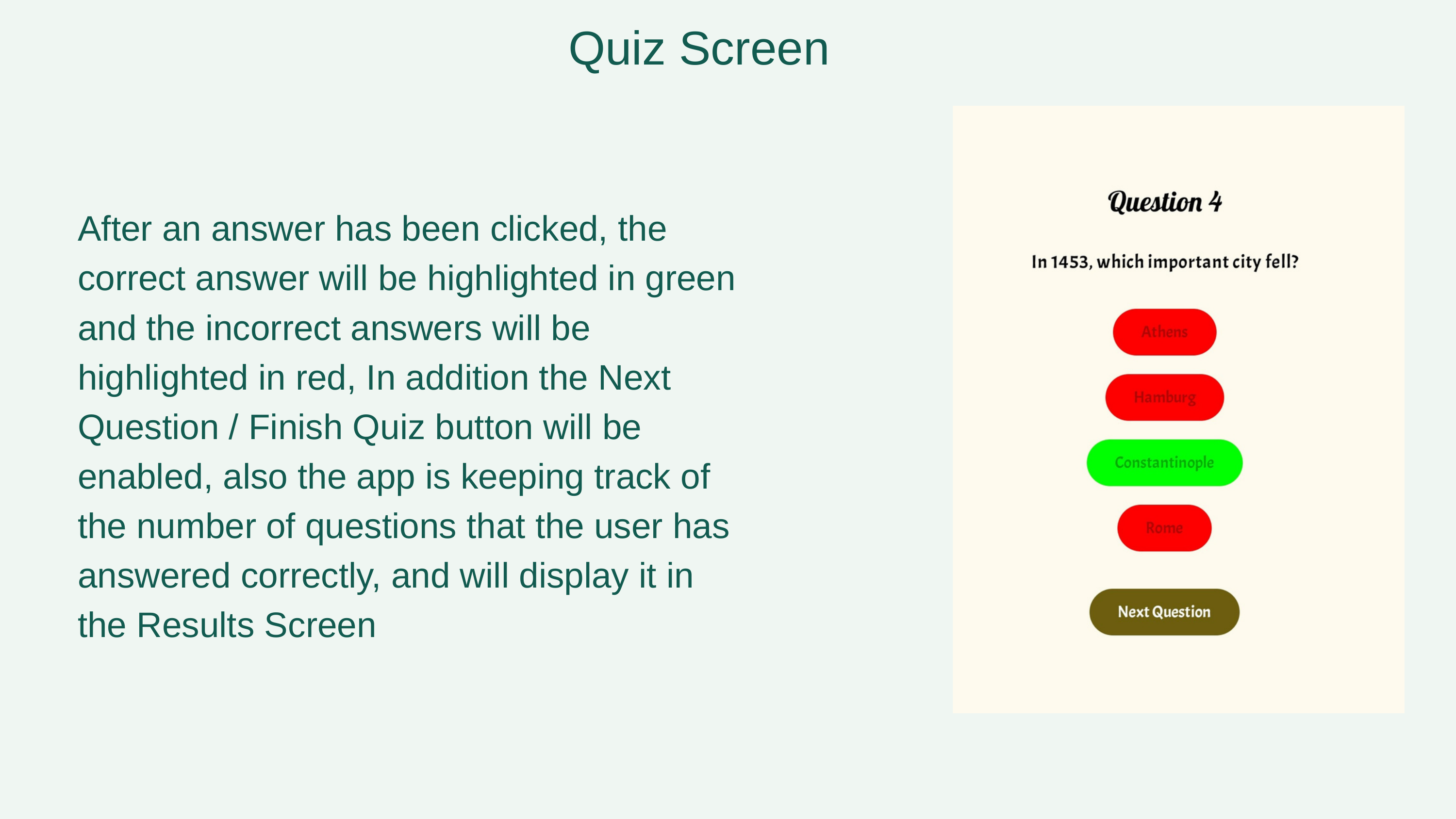

Quiz Screen

After an answer has been clicked, the correct answer will be highlighted in green and the incorrect answers will be highlighted in red, In addition the Next Question / Finish Quiz button will be enabled, also the app is keeping track of the number of questions that the user has answered correctly, and will display it in the Results Screen